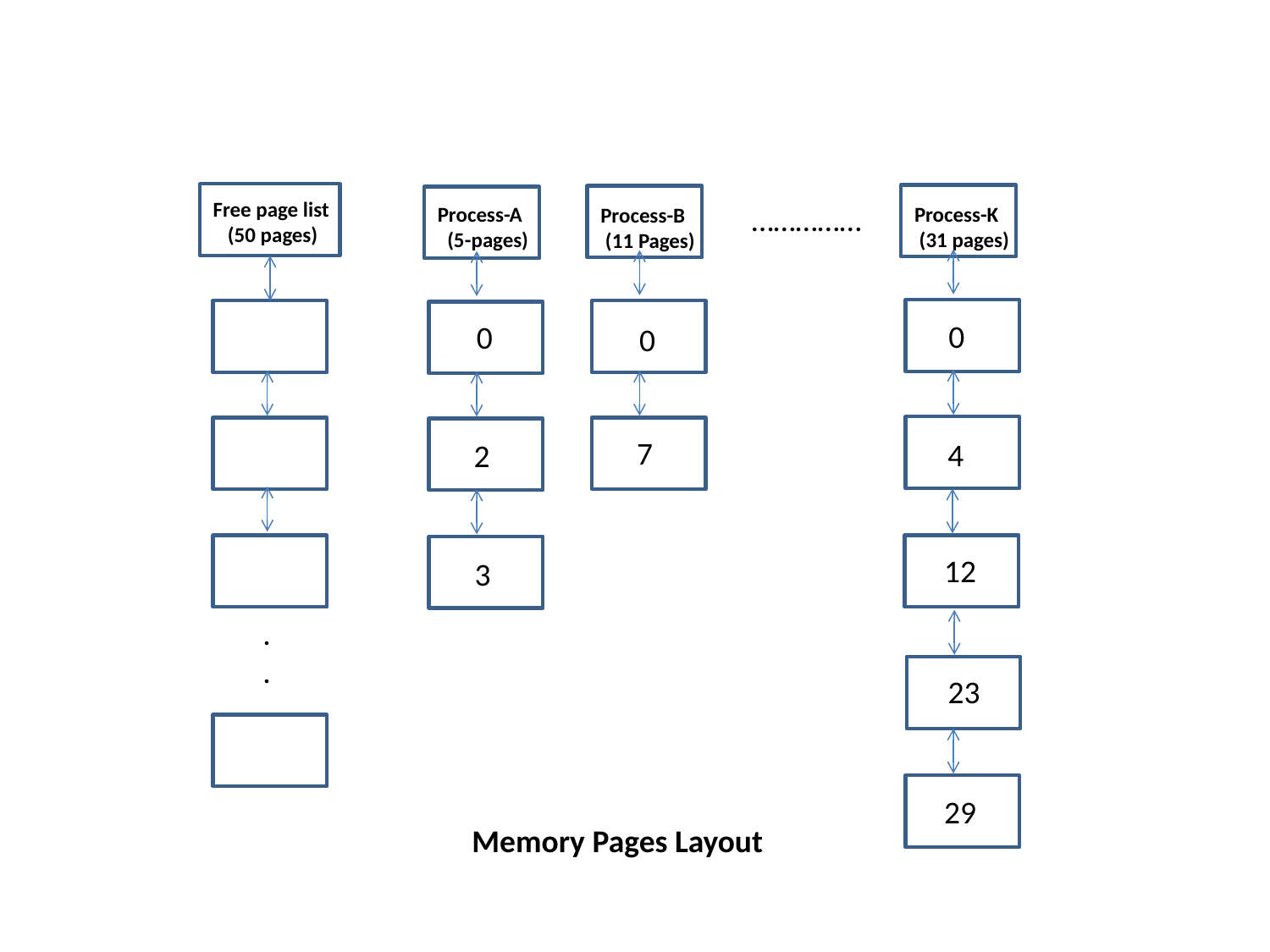

Process-K
 (31 pages)

Process-B
 (11 Pages)

Process-A
  (5-pages)

Free page list
   (50 pages)
……………

.
.

0
0
0
7
4
2
12
3
23
29
Memory Pages Layout